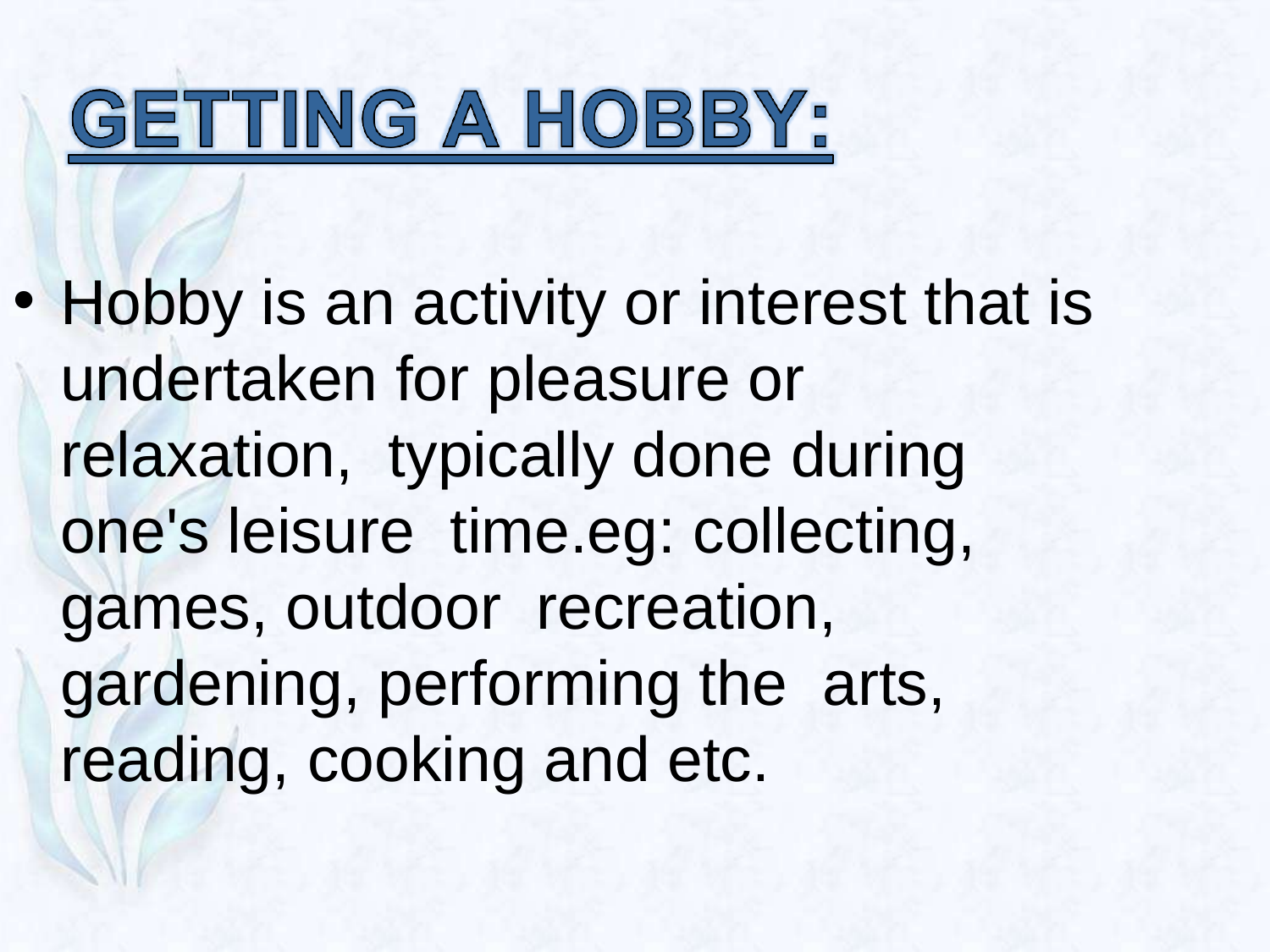

Hobby is an activity or interest that is  undertaken for pleasure or relaxation,  typically done during one's leisure  time.eg: collecting, games, outdoor  recreation, gardening, performing the  arts, reading, cooking and etc.